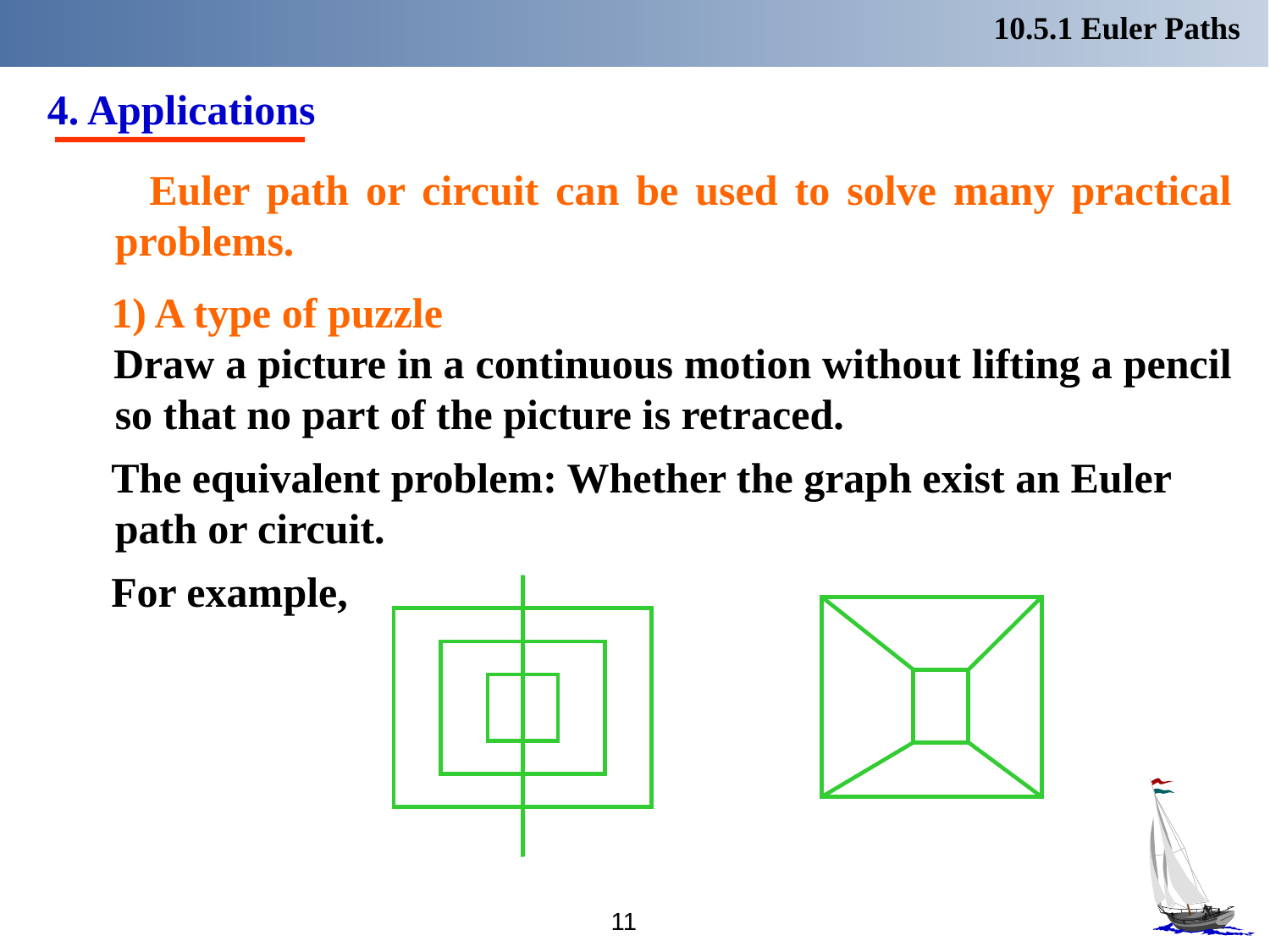

10.5.1 Euler Paths
4. Applications

      Euler path or circuit can be used to solve many practical problems.
      1) A type of puzzle
      Draw a picture in a continuous motion without lifting a pencil so that no part of the picture is retraced.
      The equivalent problem: Whether the graph exist an Euler path or circuit.
      For example,

11